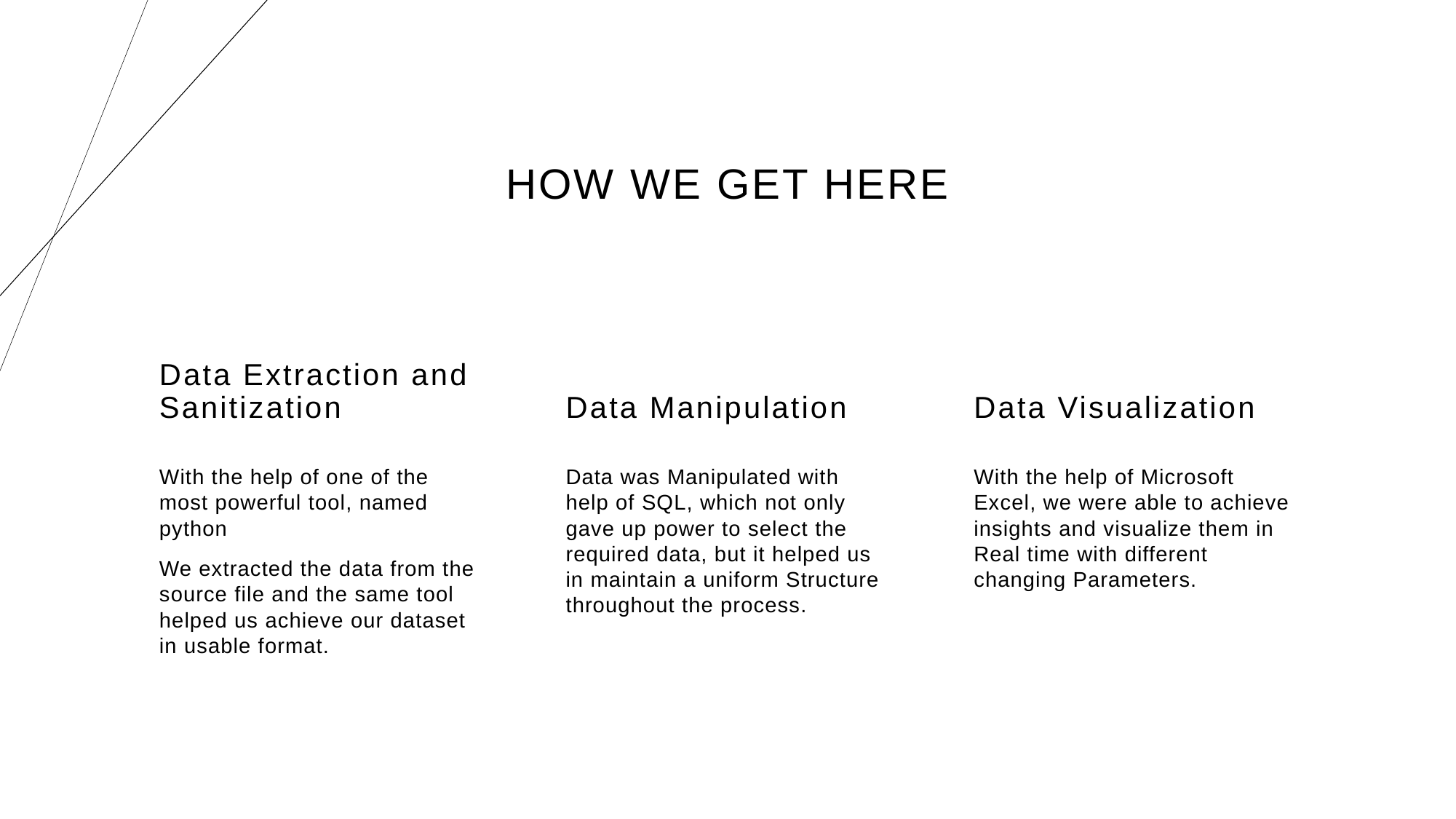

# HOW WE GET HERE
Data Extraction and Sanitization
Data Manipulation
Data Visualization
With the help of one of the most powerful tool, named python
We extracted the data from the source file and the same tool helped us achieve our dataset in usable format.
Data was Manipulated with help of SQL, which not only gave up power to select the required data, but it helped us in maintain a uniform Structure throughout the process.
With the help of Microsoft Excel, we were able to achieve insights and visualize them in Real time with different changing Parameters.